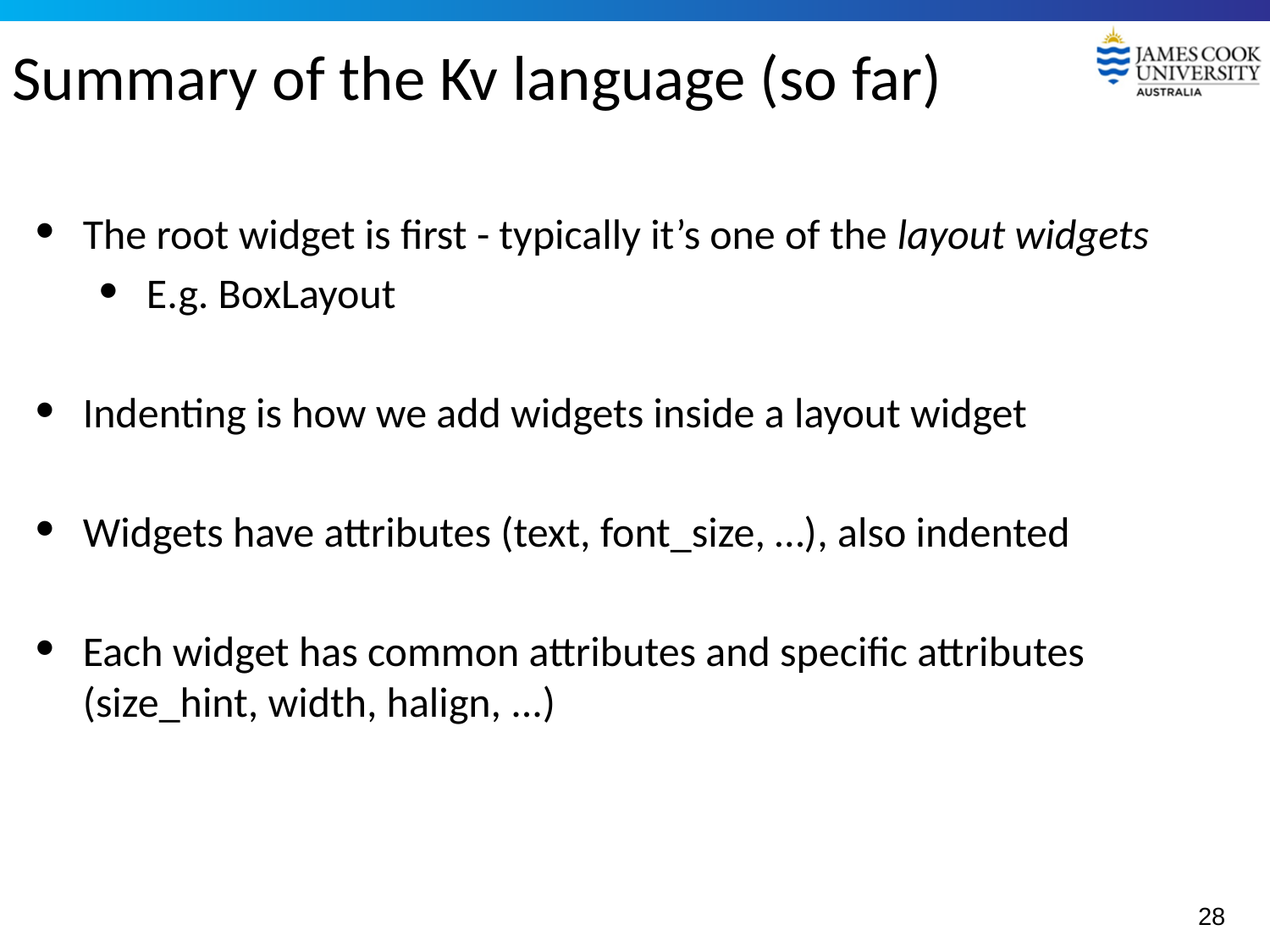

# Summary of the Kv language (so far)
The root widget is first - typically it’s one of the layout widgets
E.g. BoxLayout

Indenting is how we add widgets inside a layout widget

Widgets have attributes (text, font_size, …), also indented

Each widget has common attributes and specific attributes (size_hint, width, halign, ...)
28